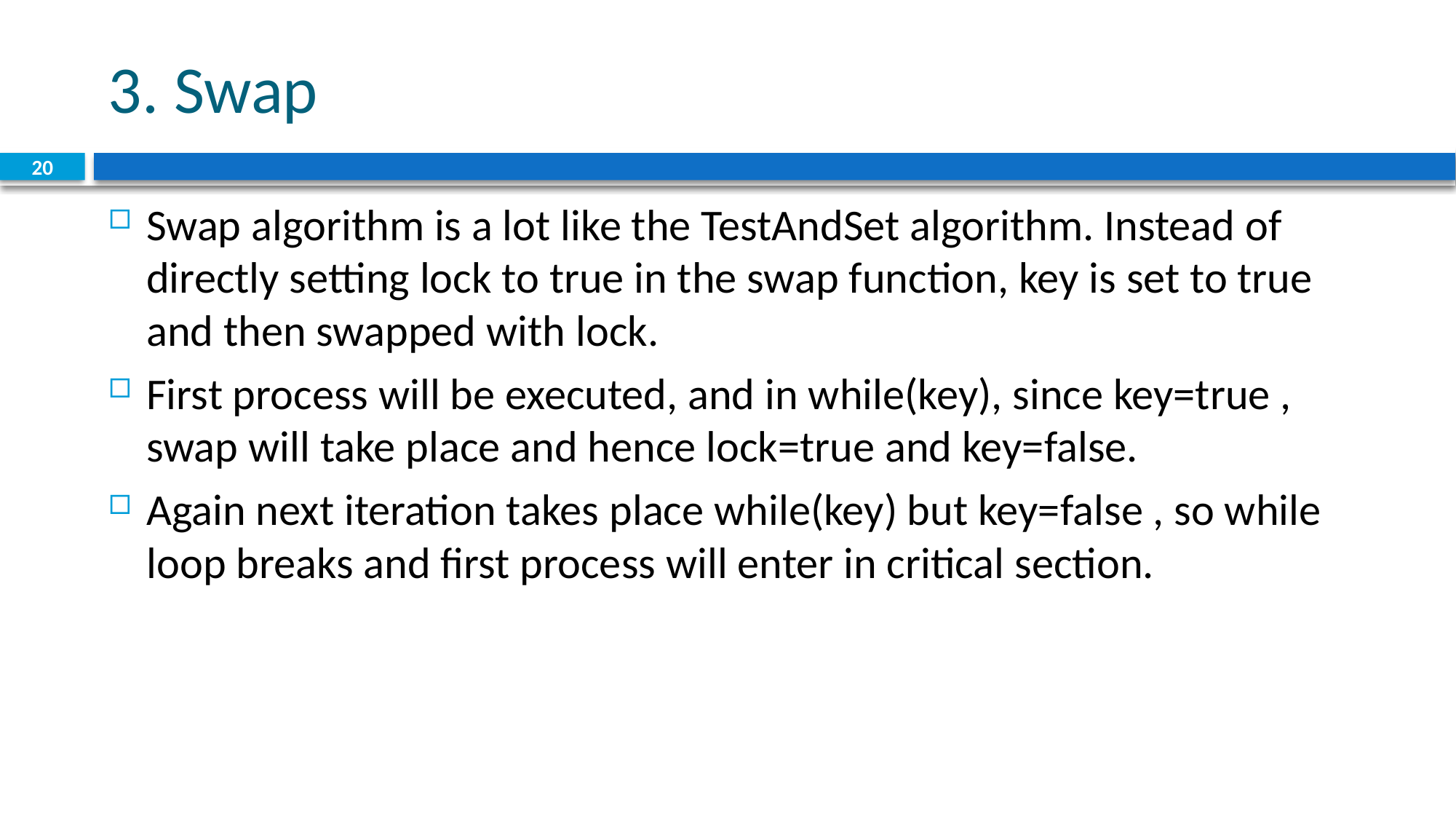

# 3. Swap
20
Swap algorithm is a lot like the TestAndSet algorithm. Instead of directly setting lock to true in the swap function, key is set to true and then swapped with lock.
First process will be executed, and in while(key), since key=true , swap will take place and hence lock=true and key=false.
Again next iteration takes place while(key) but key=false , so while loop breaks and first process will enter in critical section.